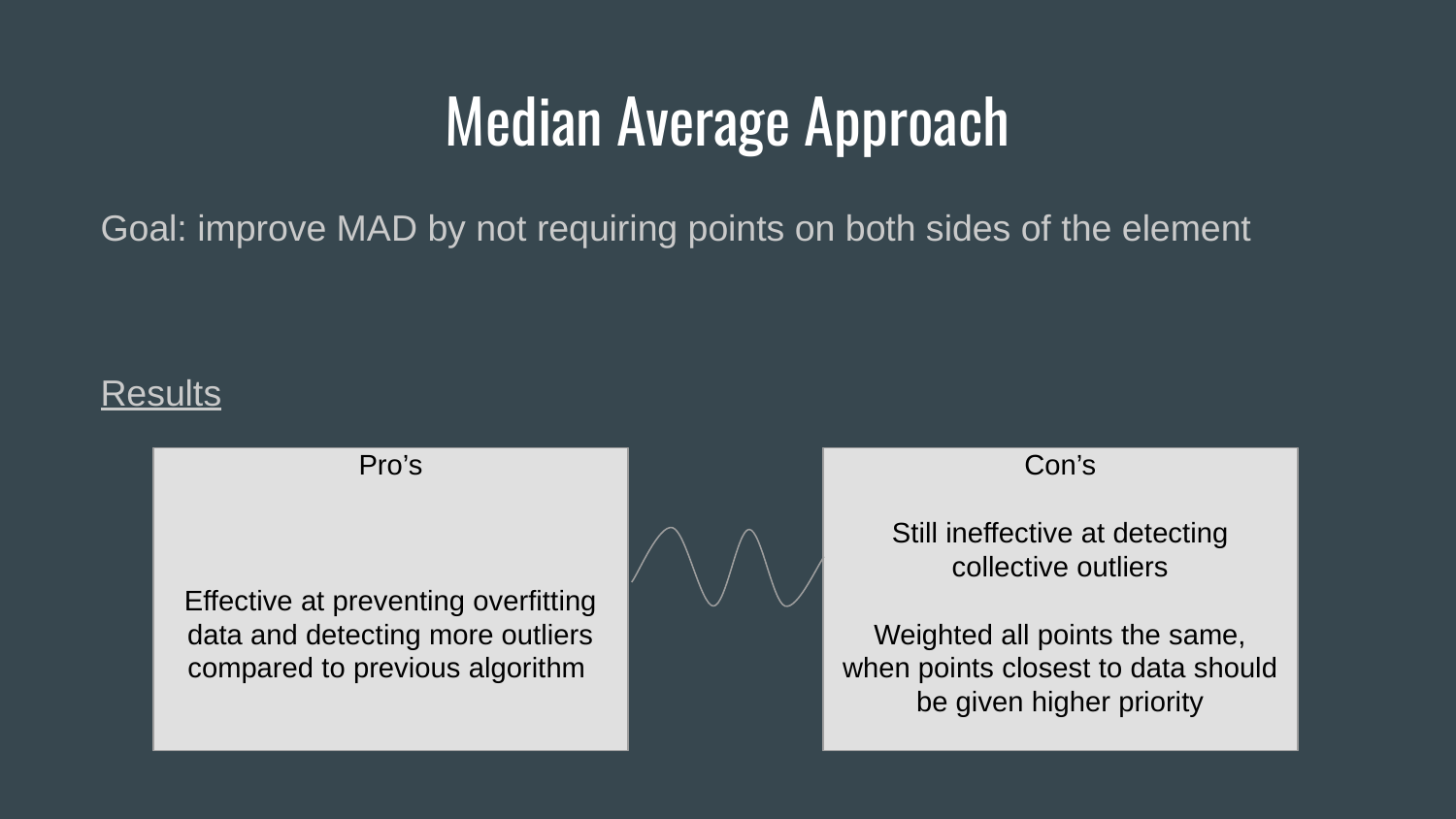

# Median Average Approach
Goal: improve MAD by not requiring points on both sides of the element

Results

Pro’s

Effective at preventing overfitting data and detecting more outliers compared to previous algorithm

Con’s

Still ineffective at detecting collective outliers

Weighted all points the same, when points closest to data should be given higher priority